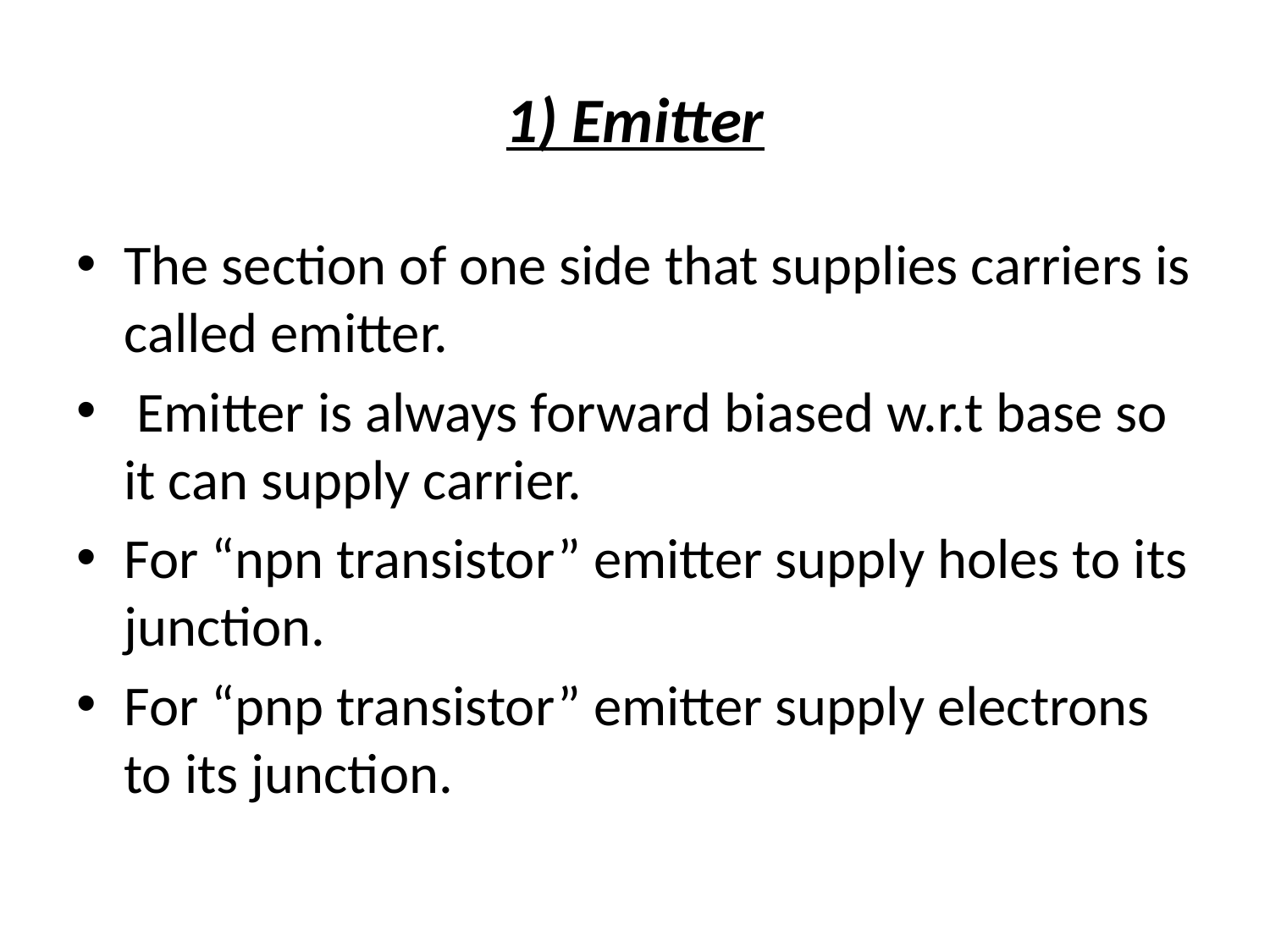

# 1) Emitter
The section of one side that supplies carriers is called emitter.
 Emitter is always forward biased w.r.t base so it can supply carrier.
For “npn transistor” emitter supply holes to its junction.
For “pnp transistor” emitter supply electrons to its junction.